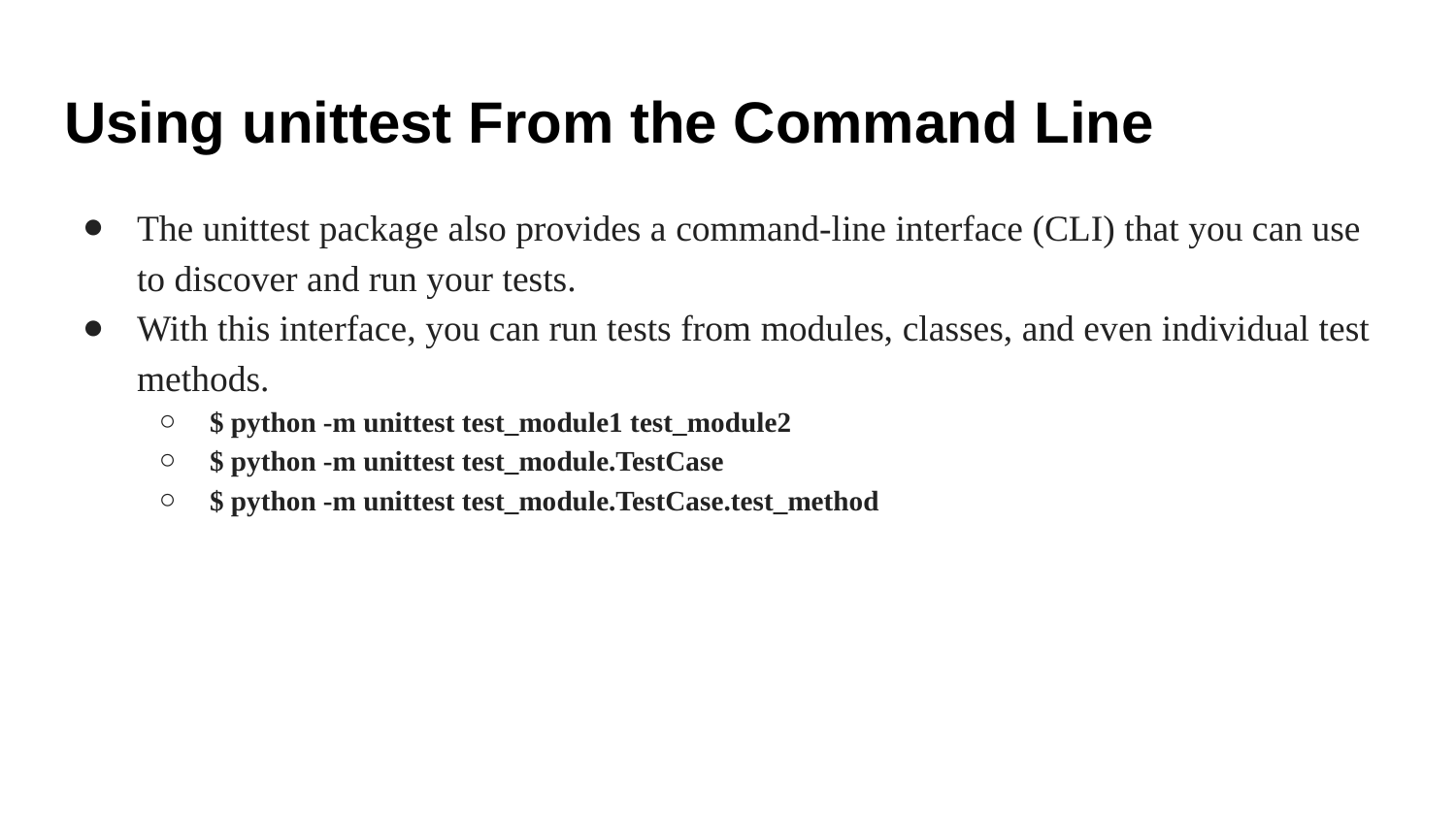

# Using unittest From the Command Line
The unittest package also provides a command-line interface (CLI) that you can use to discover and run your tests.
With this interface, you can run tests from modules, classes, and even individual test methods.
$ python -m unittest test_module1 test_module2
$ python -m unittest test_module.TestCase
$ python -m unittest test_module.TestCase.test_method